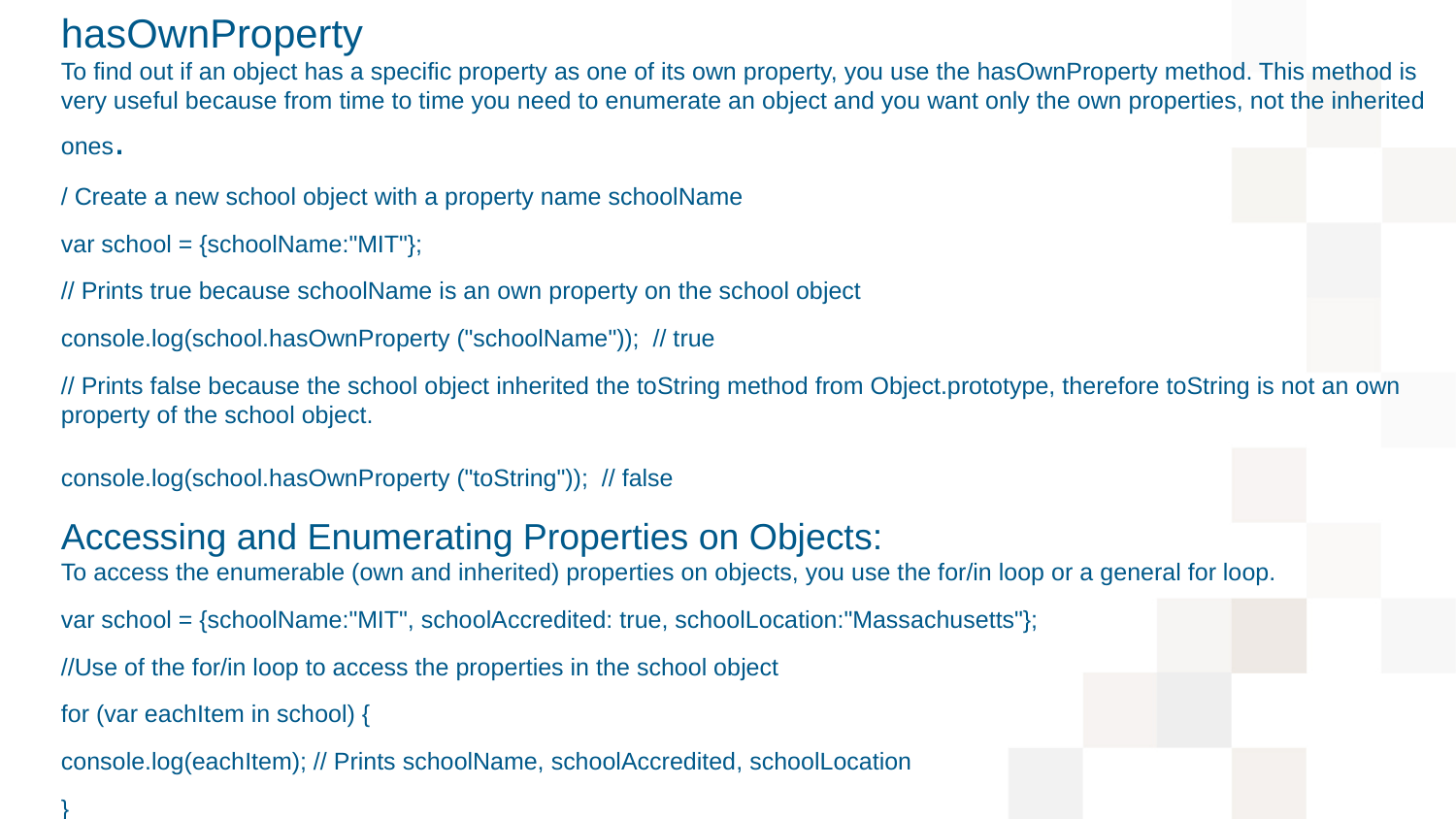

hasOwnProperty
To find out if an object has a specific property as one of its own property, you use the hasOwnProperty method. This method is very useful because from time to time you need to enumerate an object and you want only the own properties, not the inherited ones.
/ Create a new school object with a property name schoolName​
​var school = {schoolName:"MIT"};
​// Prints true because schoolName is an own property on the school object​
console.log(school.hasOwnProperty ("schoolName"));  // true​
​// Prints false because the school object inherited the toString method from Object.prototype, therefore toString is not an own property of the school object.​
console.log(school.hasOwnProperty ("toString"));  // false
Accessing and Enumerating Properties on Objects:
To access the enumerable (own and inherited) properties on objects, you use the for/in loop or a general for loop.
var school = {schoolName:"MIT", schoolAccredited: true, schoolLocation:"Massachusetts"};
​//Use of the for/in loop to access the properties in the school object​
​for (var eachItem in school) {
console.log(eachItem); // Prints schoolName, schoolAccredited, schoolLocation​
}
​